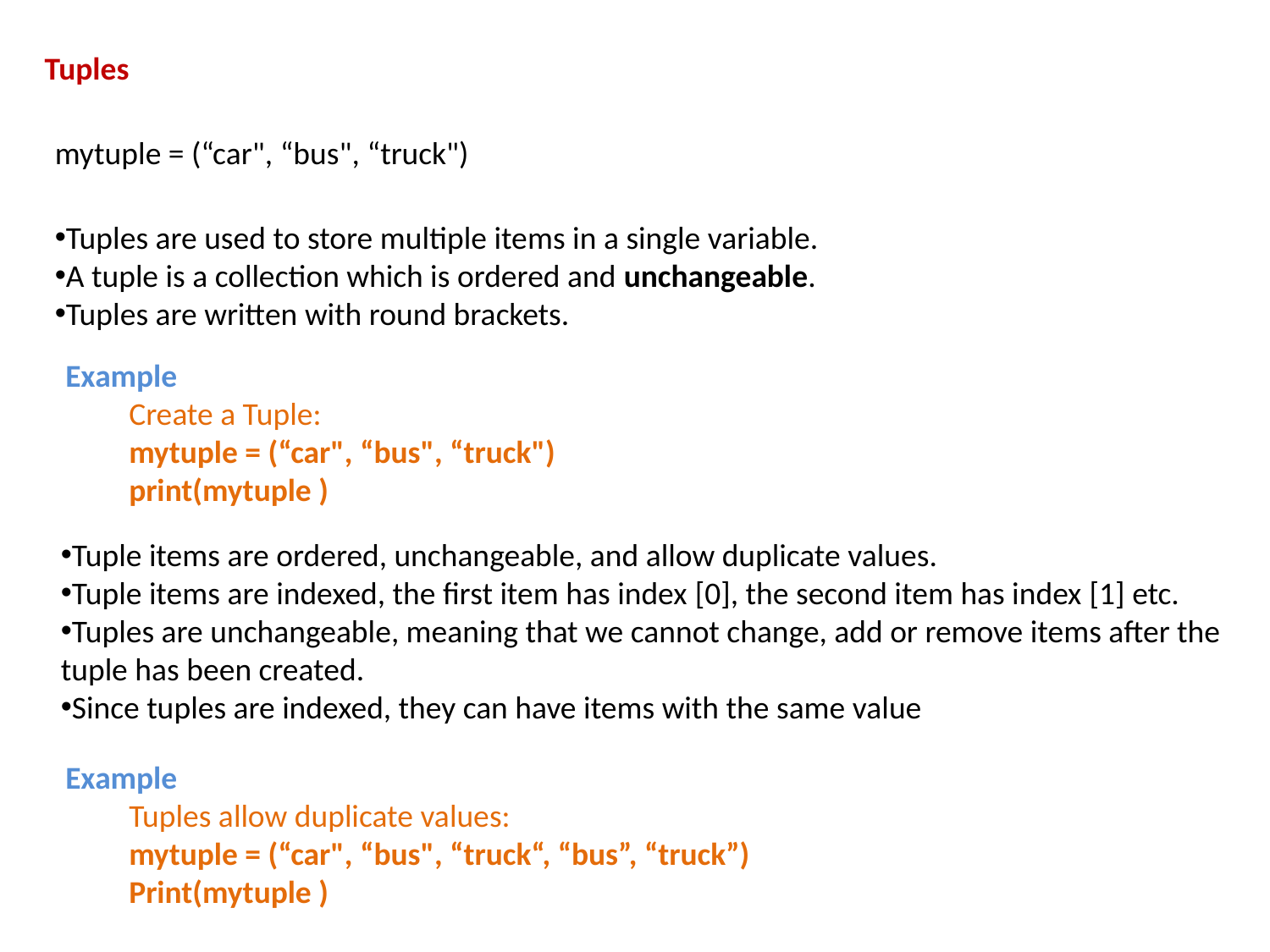

Tuples
mytuple = (“car", “bus", “truck")
Tuples are used to store multiple items in a single variable.
A tuple is a collection which is ordered and unchangeable.
Tuples are written with round brackets.
Example
Create a Tuple:
mytuple = (“car", “bus", “truck")
print(mytuple )
Tuple items are ordered, unchangeable, and allow duplicate values.
Tuple items are indexed, the first item has index [0], the second item has index [1] etc.
Tuples are unchangeable, meaning that we cannot change, add or remove items after the
tuple has been created.
Since tuples are indexed, they can have items with the same value
Example
Tuples allow duplicate values:
mytuple = (“car", “bus", “truck“, “bus”, “truck”)
Print(mytuple )